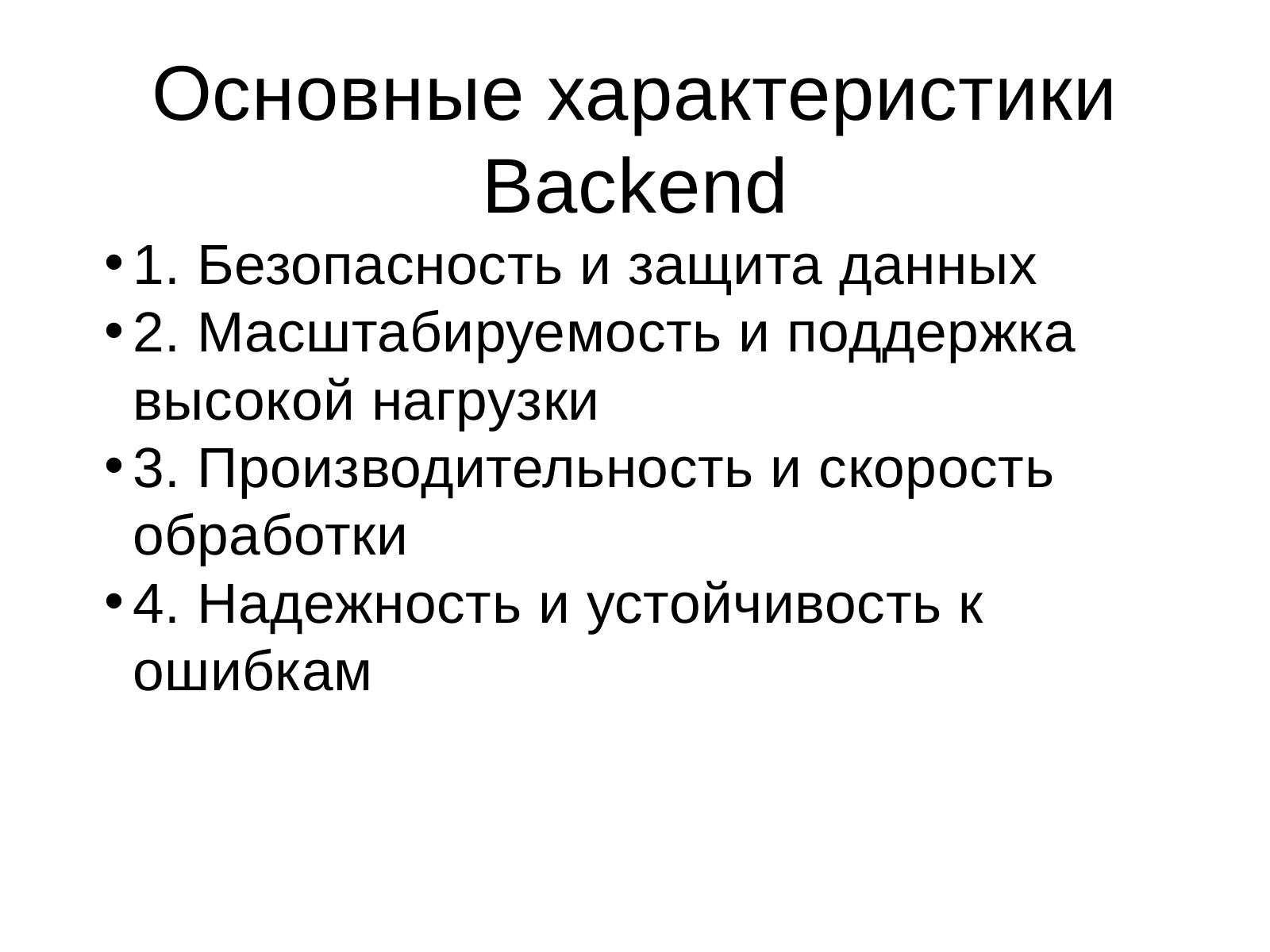

Основные характеристики Backend
1. Безопасность и защита данных
2. Масштабируемость и поддержка высокой нагрузки
3. Производительность и скорость обработки
4. Надежность и устойчивость к ошибкам